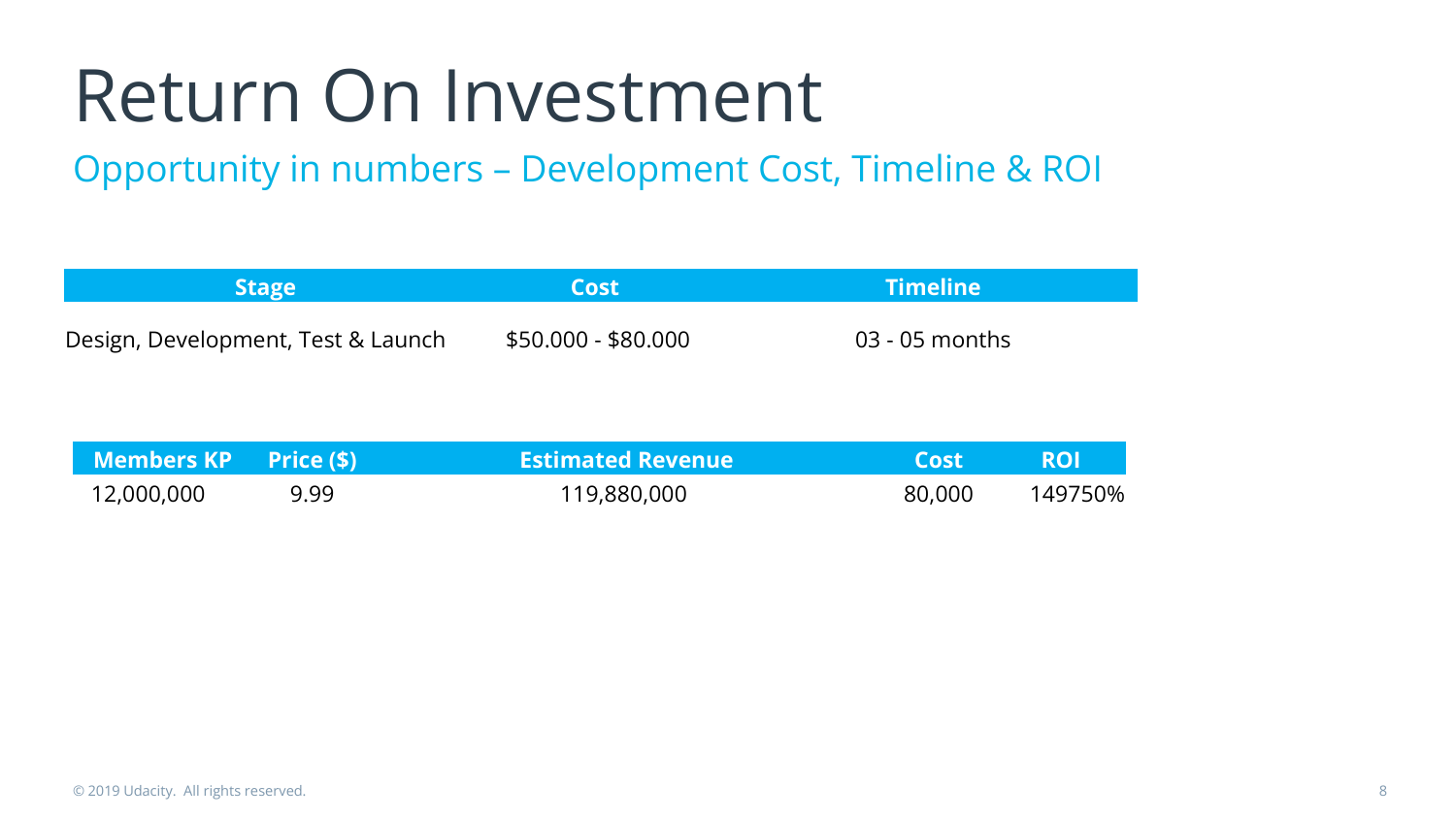

# Return On Investment
Opportunity in numbers – Development Cost, Timeline & ROI
| Stage | Cost | Timeline |
| --- | --- | --- |
| Design, Development, Test & Launch | $50.000 - $80.000 | 03 - 05 months |
| Members KP | Price ($) | Estimated Revenue | Cost | ROI |
| --- | --- | --- | --- | --- |
| 12,000,000 | 9.99 | 119,880,000 | 80,000 | 149750% |
© 2019 Udacity.  All rights reserved.
8